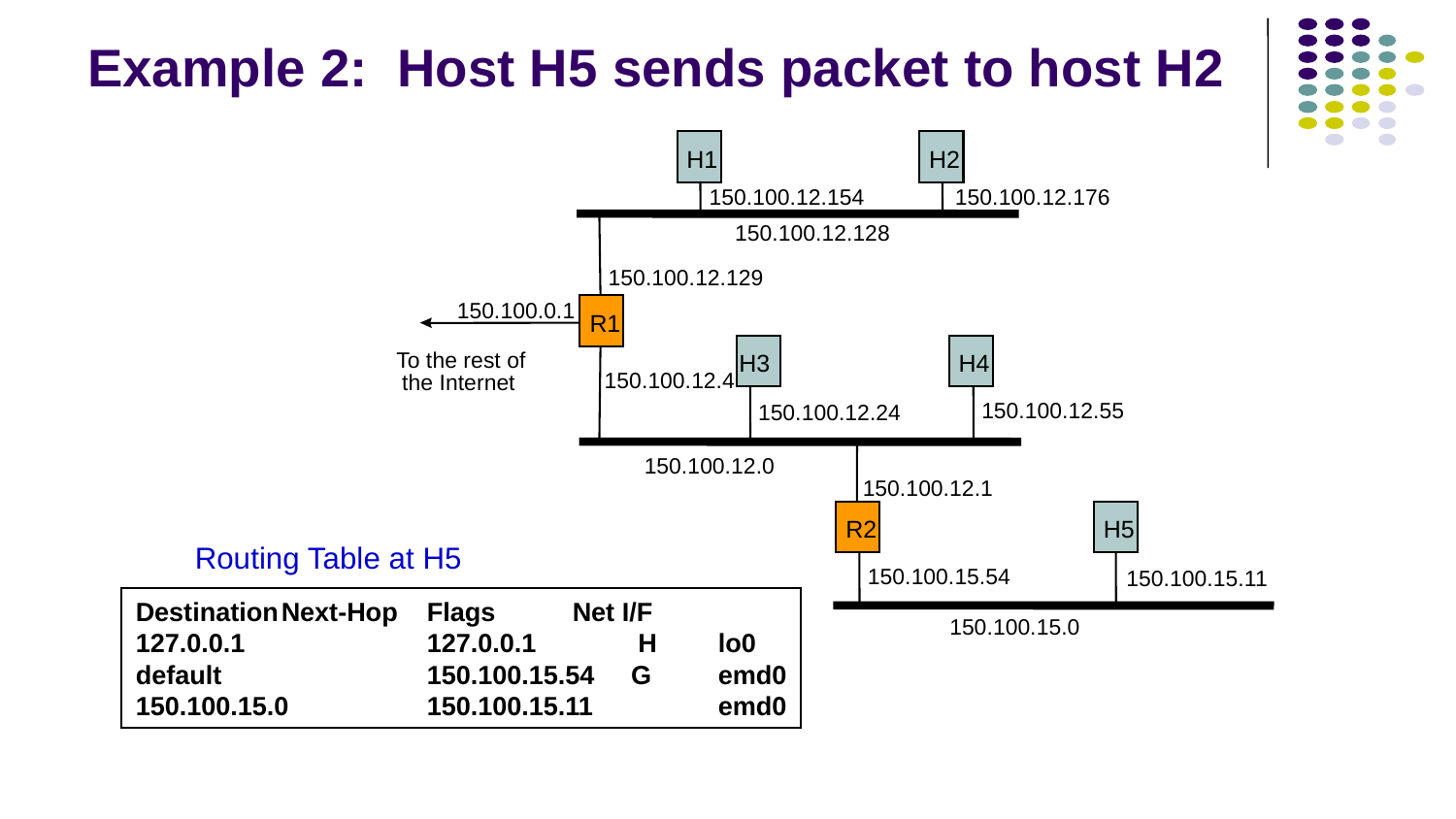

# Example 2:  Host H5 sends packet to host H2

H1
H2

150.100.12.154

150.100.12.176

150.100.12.128
150.100.12.129

150.100.0.1
R1

To the rest of

H3
H4
150.100.12.4
the Internet

150.100.12.55
150.100.12.24

150.100.12.0
150.100.12.1

R2
H5

150.100.15.54
150.100.15.11

150.100.15.0
Routing Table at H5
Destination	Next-Hop	Flags	Net I/F
127.0.0.1		127.0.0.1	         H	lo0
default		150.100.15.54     G	emd0
150.100.15.0	150.100.15.11	emd0